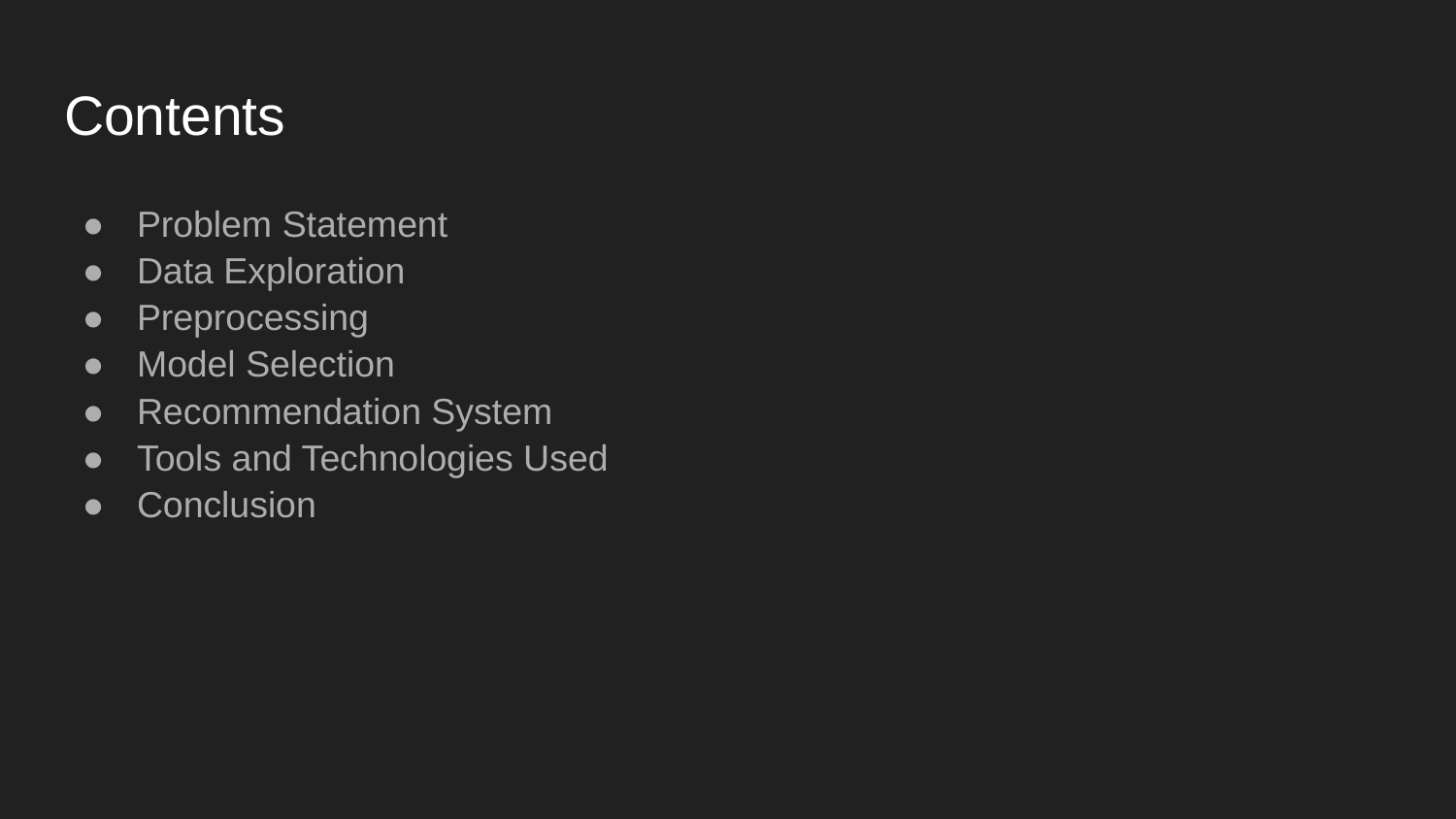

# Contents
Problem Statement
Data Exploration
Preprocessing
Model Selection
Recommendation System
Tools and Technologies Used
Conclusion